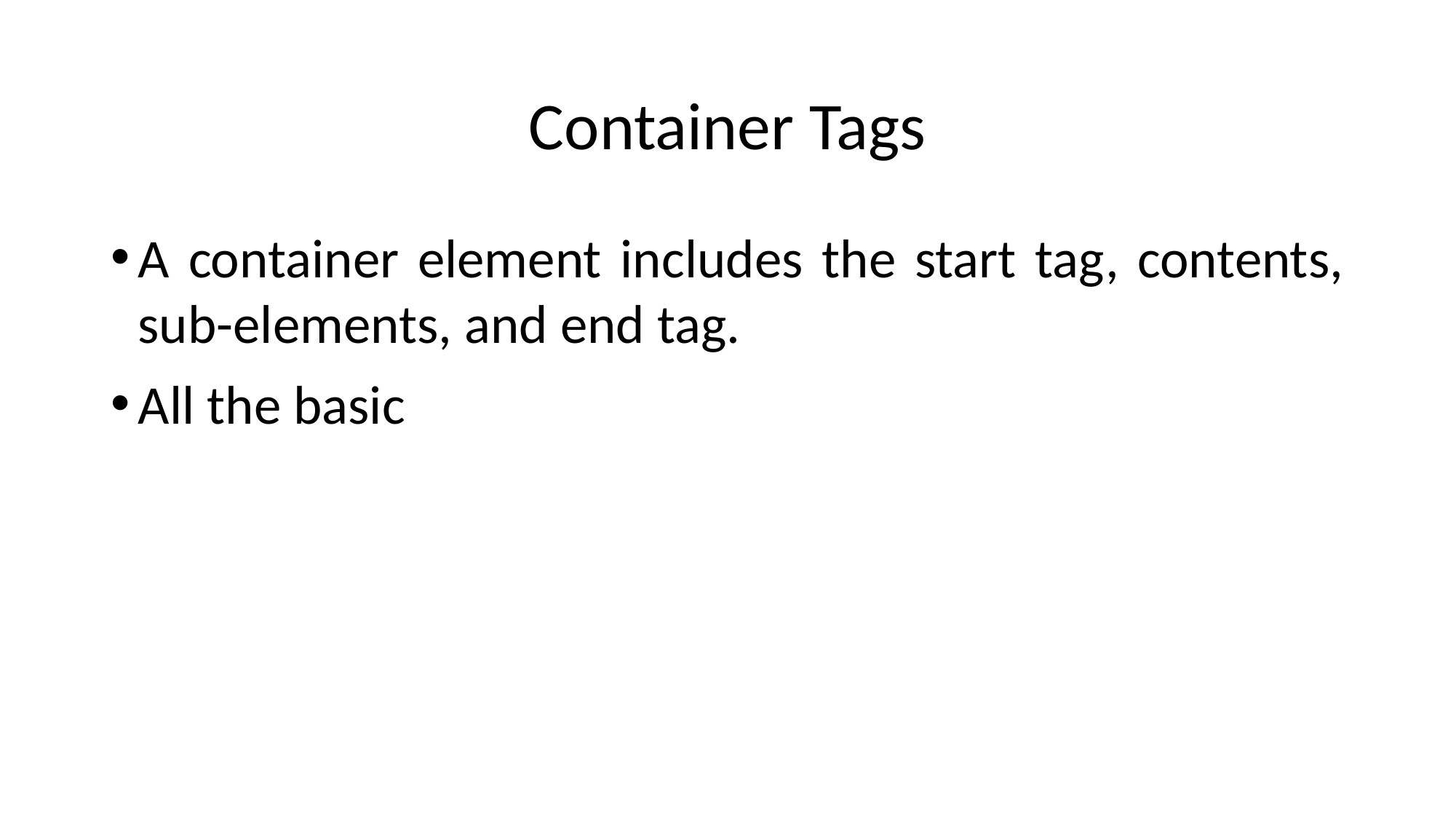

Container Tags
A container element includes the start tag, contents, sub-elements, and end tag.
All the basic